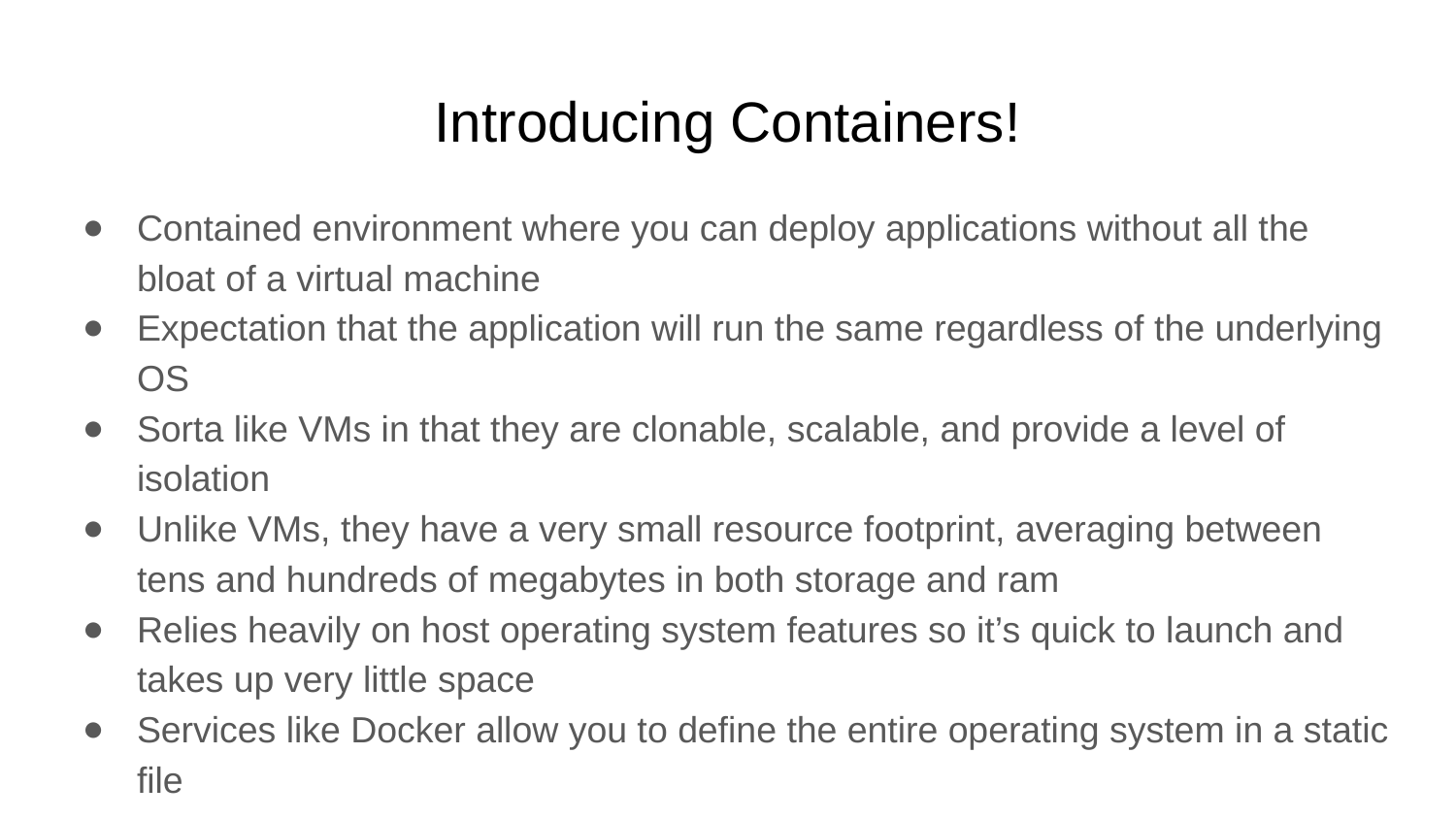

# Introducing Containers!
Contained environment where you can deploy applications without all the bloat of a virtual machine
Expectation that the application will run the same regardless of the underlying OS
Sorta like VMs in that they are clonable, scalable, and provide a level of isolation
Unlike VMs, they have a very small resource footprint, averaging between tens and hundreds of megabytes in both storage and ram
Relies heavily on host operating system features so it’s quick to launch and takes up very little space
Services like Docker allow you to define the entire operating system in a static file